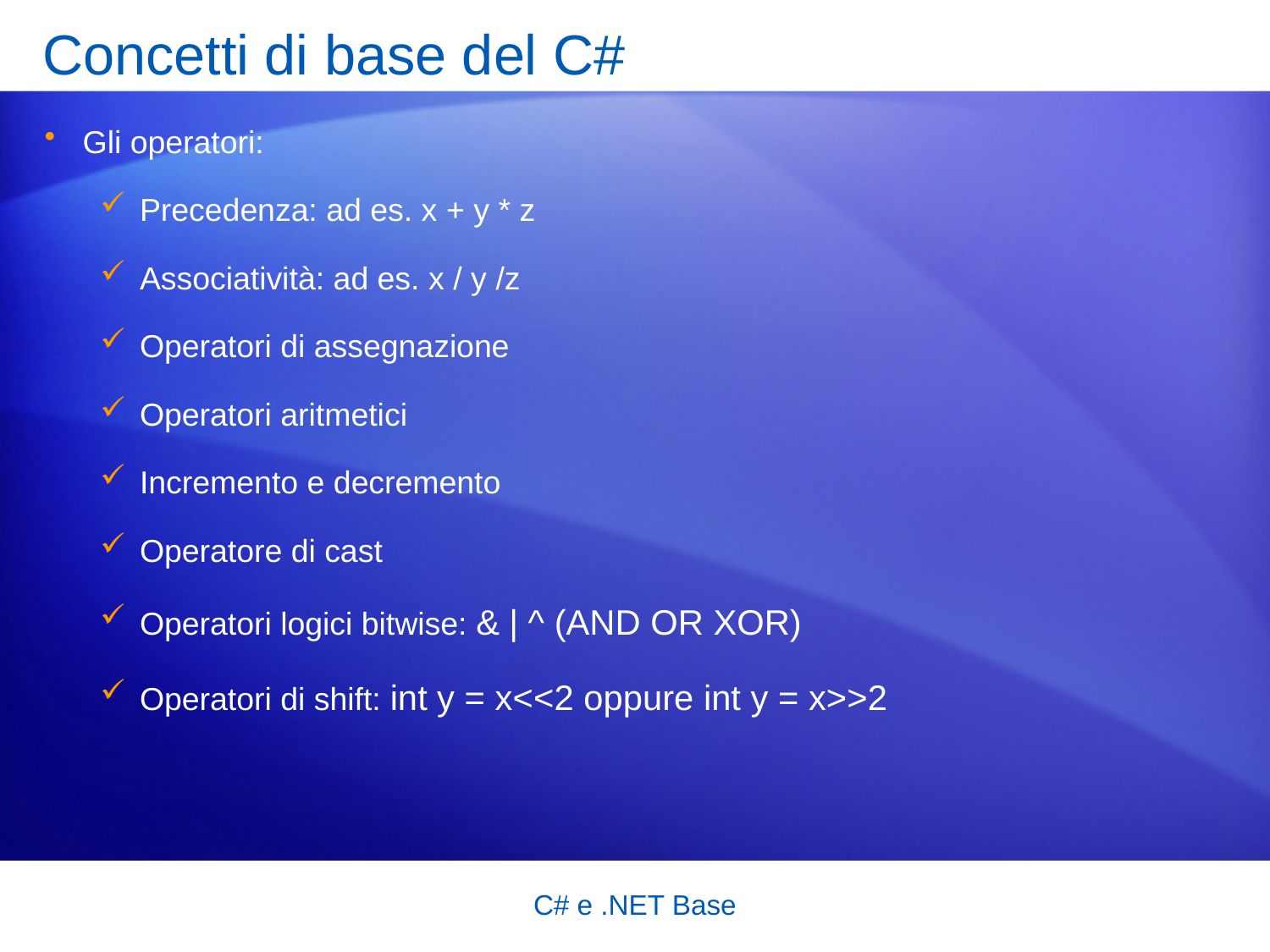

# Concetti di base del C#
Gli operatori:
Precedenza: ad es. x + y * z
Associatività: ad es. x / y /z
Operatori di assegnazione
Operatori aritmetici
Incremento e decremento
Operatore di cast
Operatori logici bitwise: & | ^ (AND OR XOR)
Operatori di shift: int y = x<<2 oppure int y = x>>2

C# e .NET Base